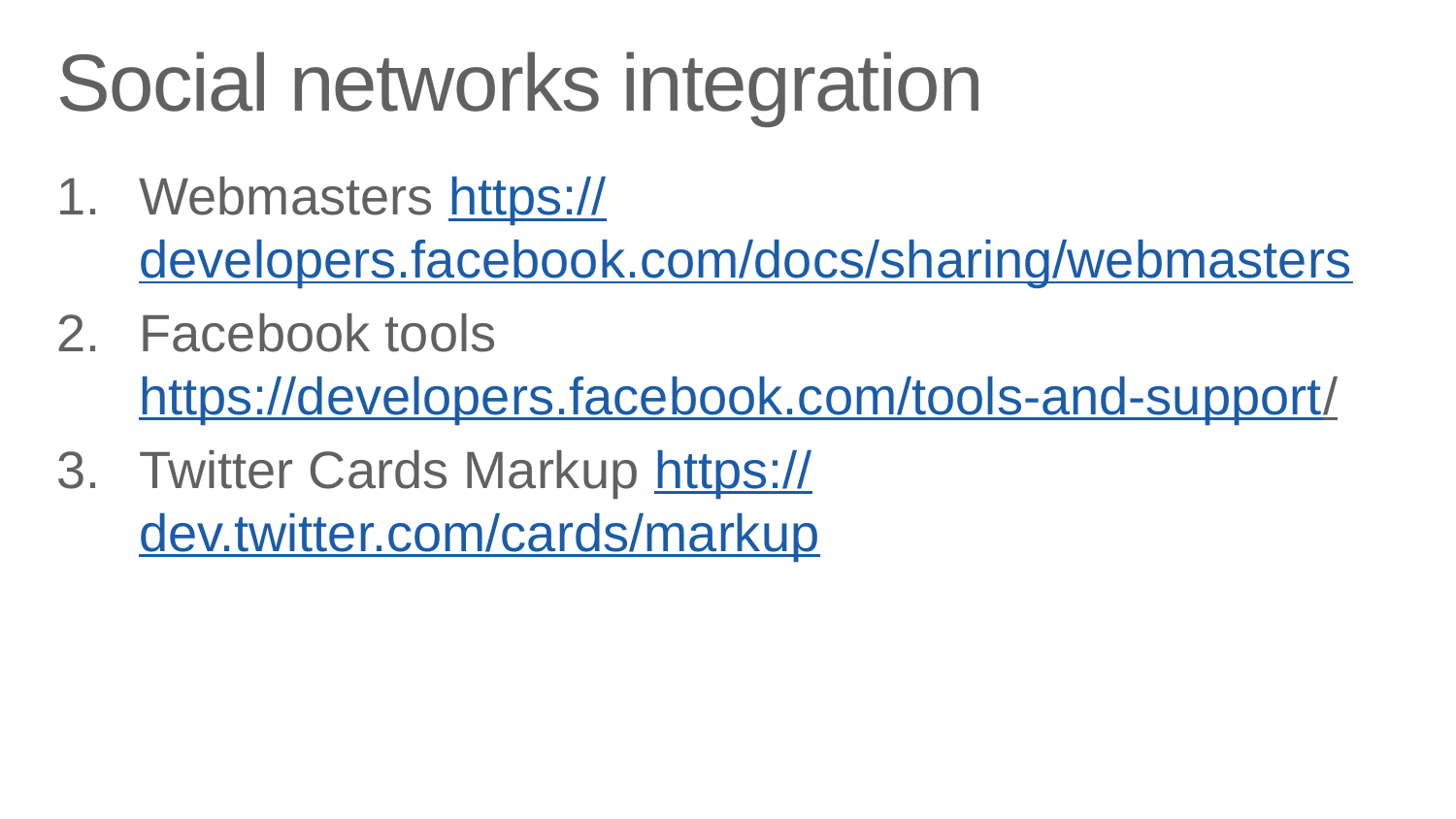

# Social networks integration
Webmasters https://developers.facebook.com/docs/sharing/webmasters
Facebook tools https://developers.facebook.com/tools-and-support/
Twitter Cards Markup https://dev.twitter.com/cards/markup